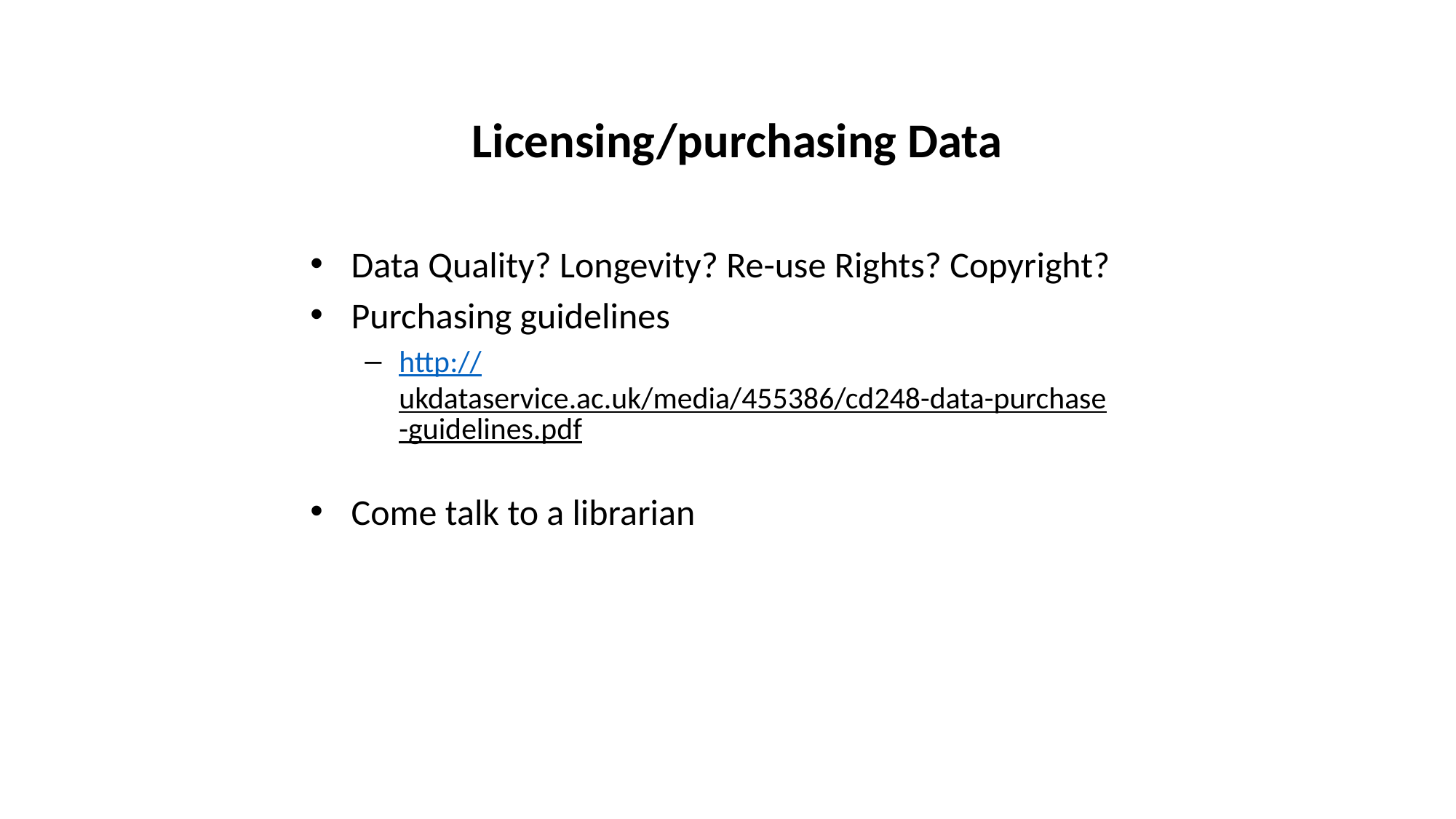

Licensing/purchasing Data
Data Quality? Longevity? Re-use Rights? Copyright?
Purchasing guidelines
http://ukdataservice.ac.uk/media/455386/cd248-data-purchase-guidelines.pdf
Come talk to a librarian